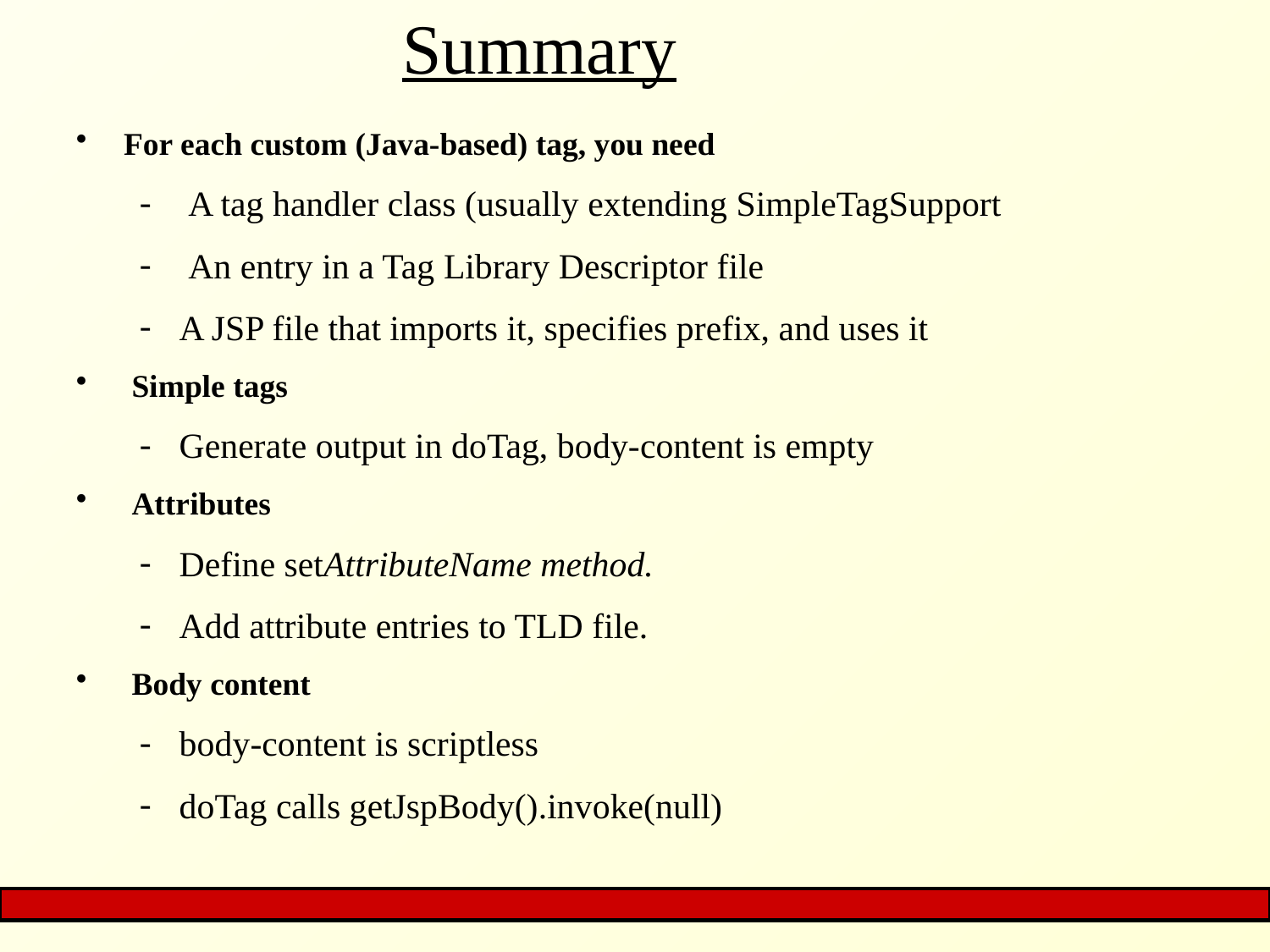

# Summary
For each custom (Java-based) tag, you need
 A tag handler class (usually extending SimpleTagSupport
 An entry in a Tag Library Descriptor file
A JSP file that imports it, specifies prefix, and uses it
 Simple tags
Generate output in doTag, body-content is empty
 Attributes
Define setAttributeName method.
Add attribute entries to TLD file.
 Body content
body-content is scriptless
doTag calls getJspBody().invoke(null)